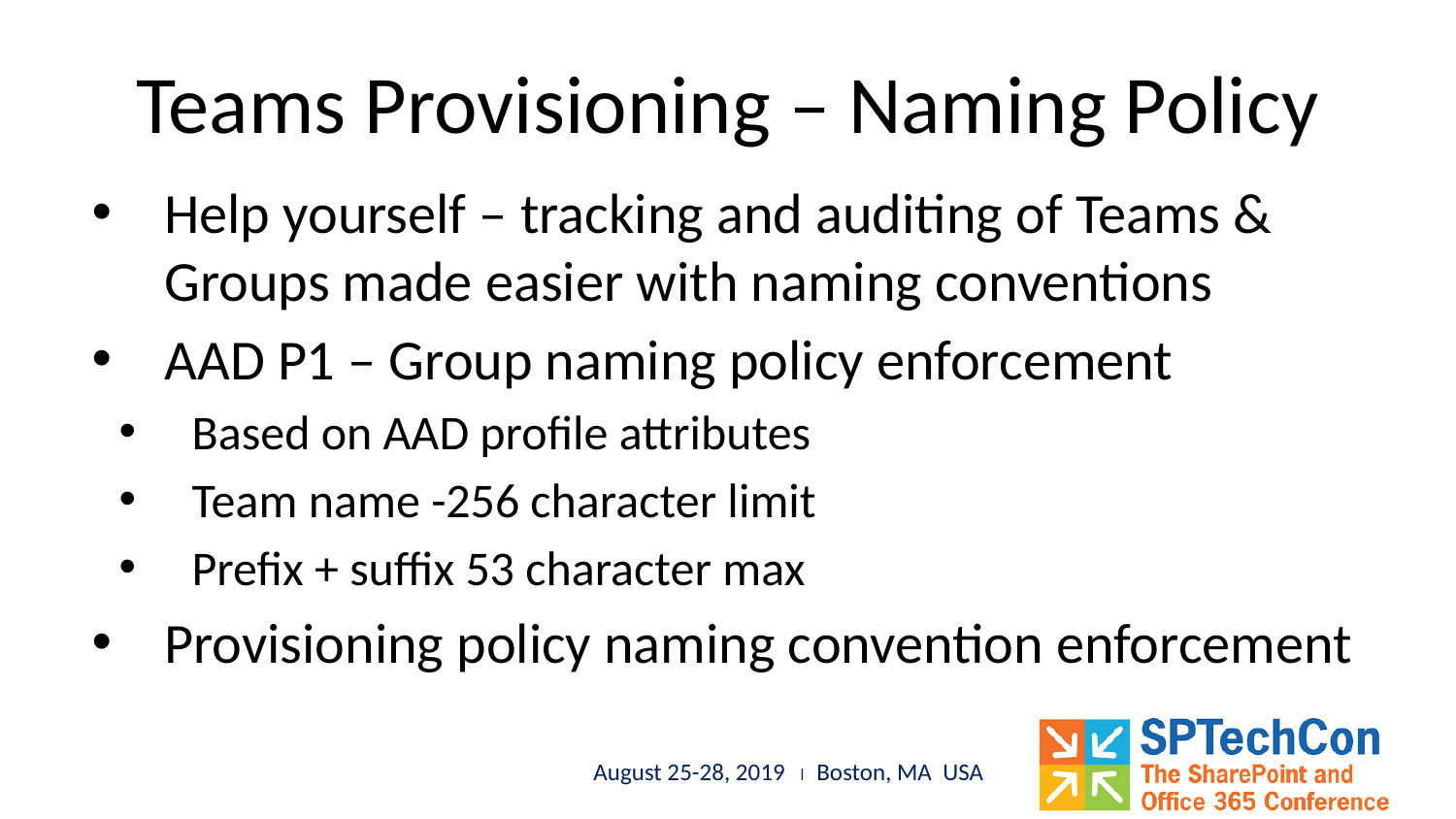

# Teams Provisioning – Naming Policy
Help yourself – tracking and auditing of Teams & Groups made easier with naming conventions
AAD P1 – Group naming policy enforcement
Based on AAD profile attributes
Team name -256 character limit
Prefix + suffix 53 character max
Provisioning policy naming convention enforcement